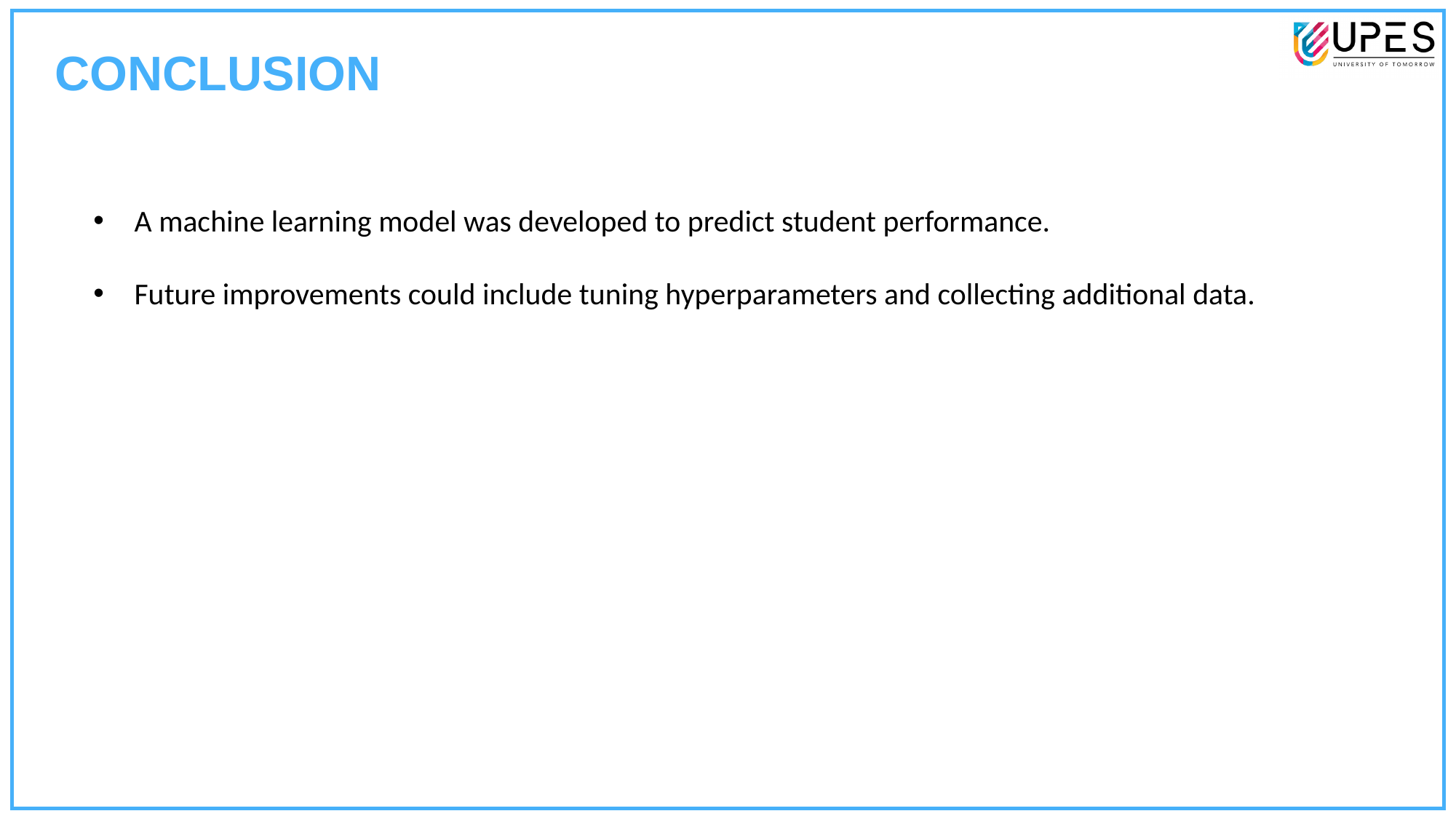

CONCLUSION

A machine learning model was developed to predict student performance.

Future improvements could include tuning hyperparameters and collecting additional data.